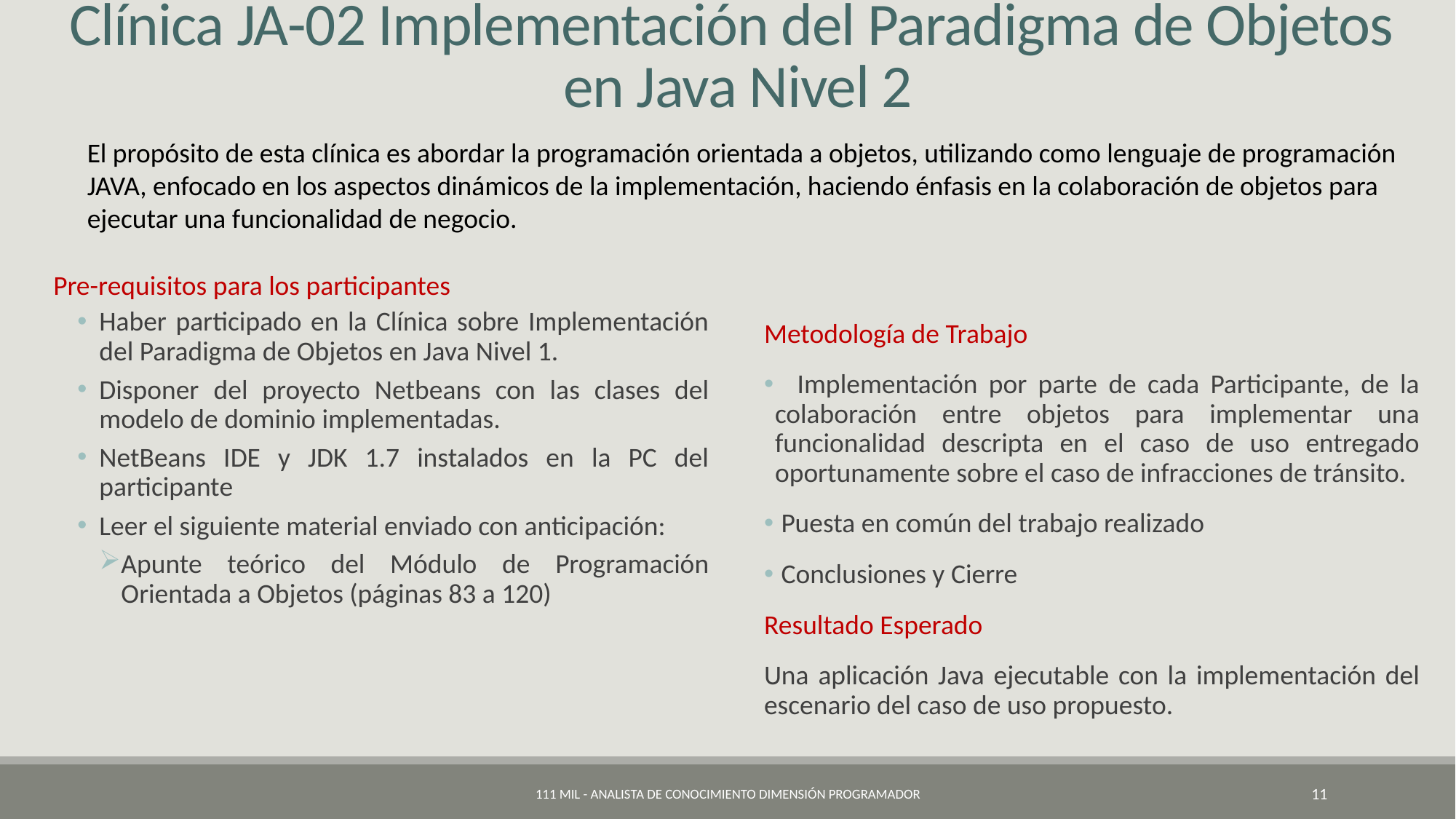

# Clínica JA-02 Implementación del Paradigma de Objetos en Java Nivel 2
El propósito de esta clínica es abordar la programación orientada a objetos, utilizando como lenguaje de programación JAVA, enfocado en los aspectos dinámicos de la implementación, haciendo énfasis en la colaboración de objetos para ejecutar una funcionalidad de negocio.
Pre-requisitos para los participantes
Haber participado en la Clínica sobre Implementación del Paradigma de Objetos en Java Nivel 1.
Disponer del proyecto Netbeans con las clases del modelo de dominio implementadas.
NetBeans IDE y JDK 1.7 instalados en la PC del participante
Leer el siguiente material enviado con anticipación:
Apunte teórico del Módulo de Programación Orientada a Objetos (páginas 83 a 120)

Metodología de Trabajo
  Implementación por parte de cada Participante, de la colaboración entre objetos para implementar una funcionalidad descripta en el caso de uso entregado oportunamente sobre el caso de infracciones de tránsito.
 Puesta en común del trabajo realizado
 Conclusiones y Cierre
Resultado Esperado
Una aplicación Java ejecutable con la implementación del escenario del caso de uso propuesto.

111 Mil - Analista de Conocimiento Dimensión Programador
11